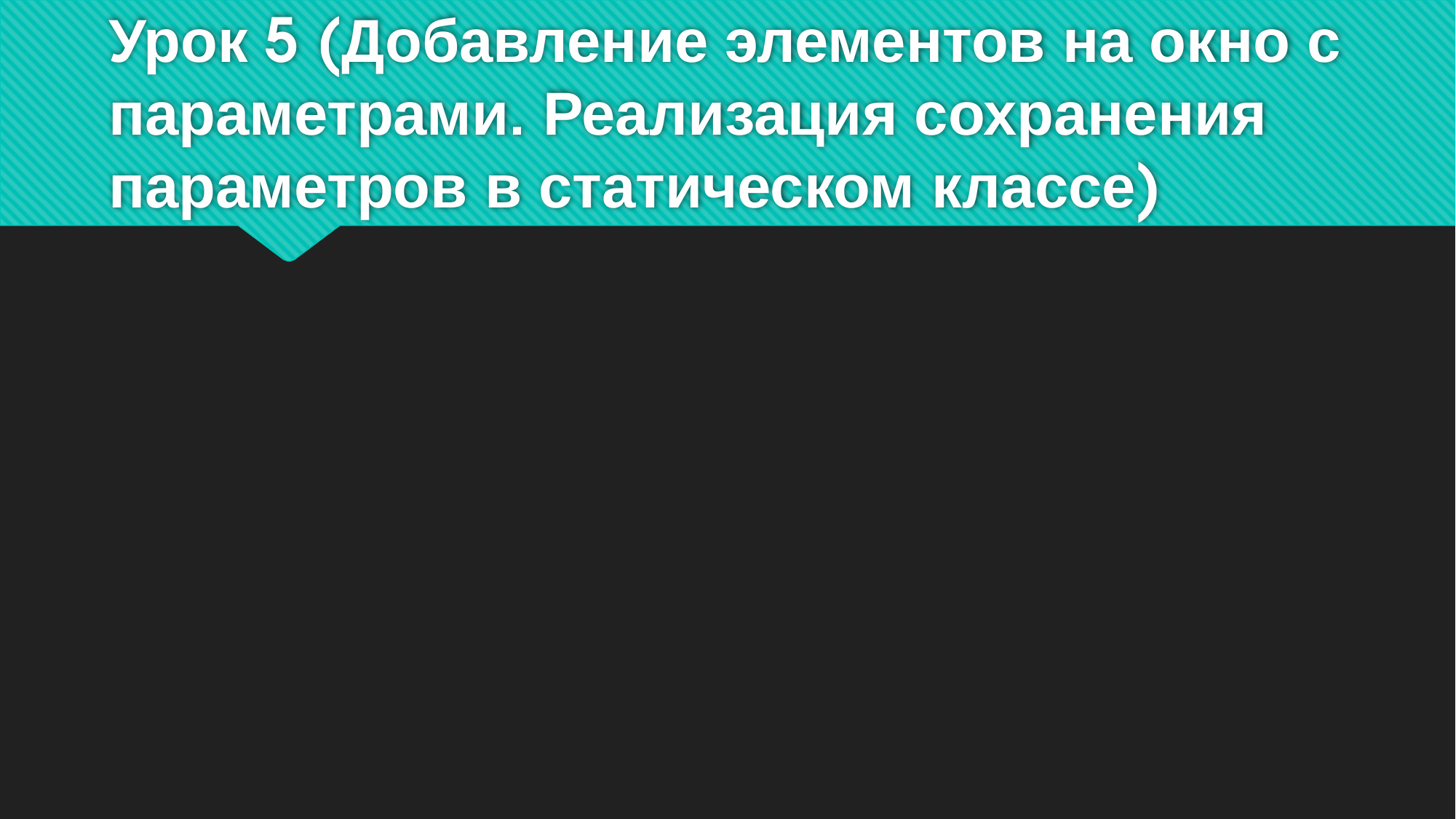

# Урок 5 (Добавление элементов на окно с параметрами. Реализация сохранения параметров в статическом классе)